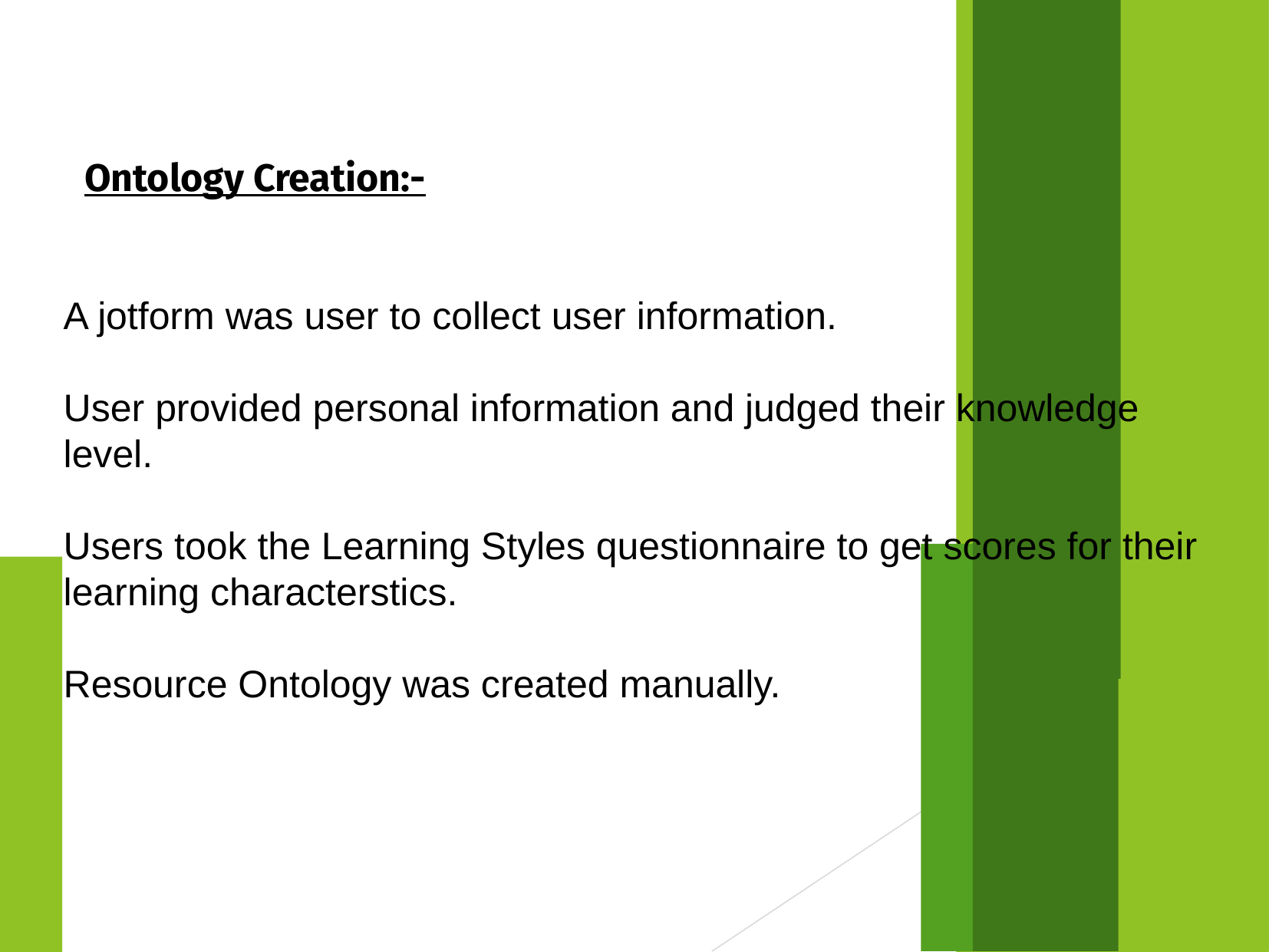

Ontology Creation:-
A jotform was user to collect user information.

User provided personal information and judged their knowledge level.

Users took the Learning Styles questionnaire to get scores for their learning characterstics.

Resource Ontology was created manually.